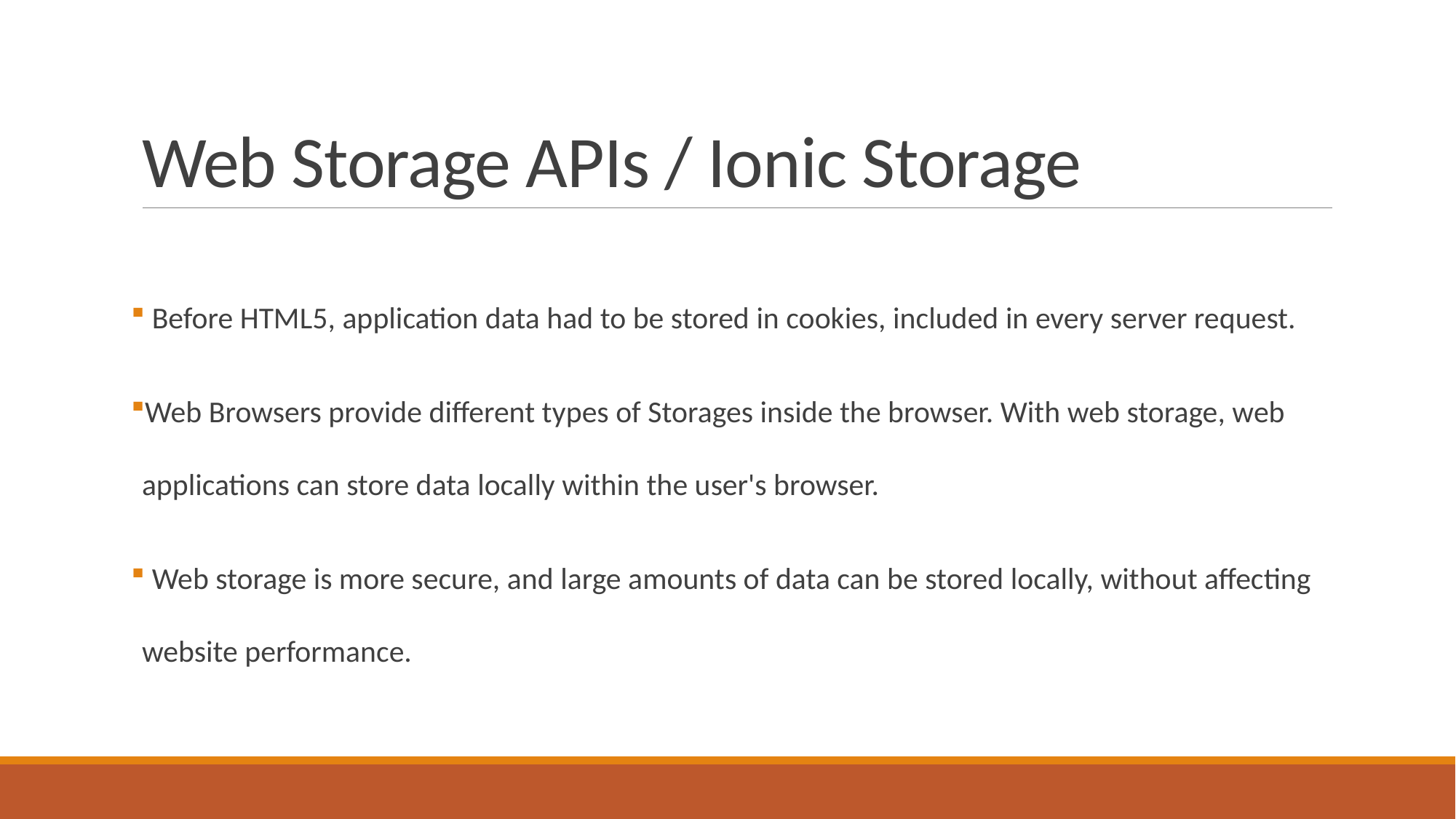

# Web Storage APIs / Ionic Storage
 Before HTML5, application data had to be stored in cookies, included in every server request.
Web Browsers provide different types of Storages inside the browser. With web storage, web applications can store data locally within the user's browser.
 Web storage is more secure, and large amounts of data can be stored locally, without affecting website performance.